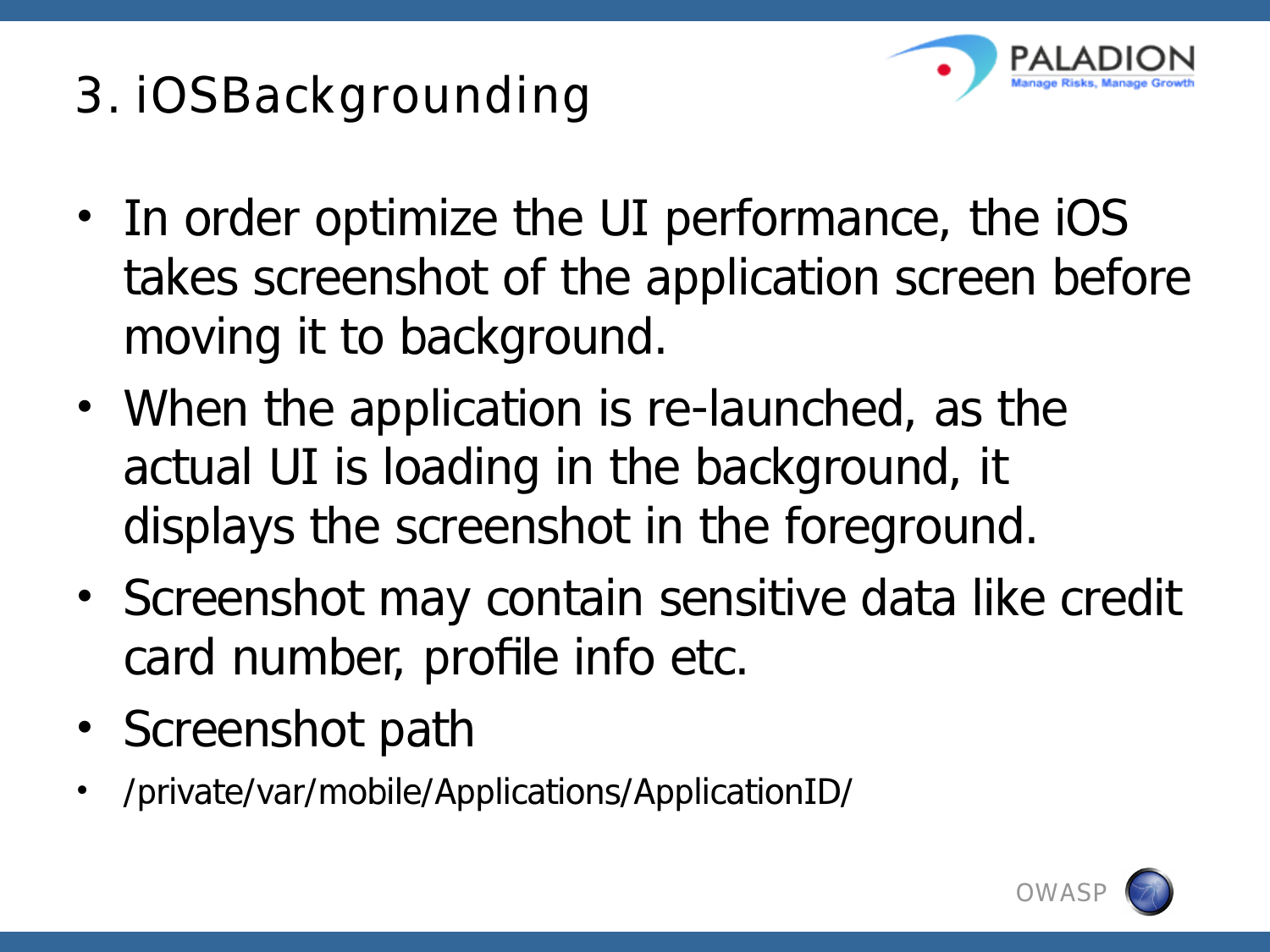

# 3. iOSBackgrounding
In order optimize the UI performance, the iOS takes screenshot of the application screen before moving it to background.
When the application is re-launched, as the actual UI is loading in the background, it displays the screenshot in the foreground.
Screenshot may contain sensitive data like credit card number, profile info etc.
Screenshot path
/private/var/mobile/Applications/ApplicationID/